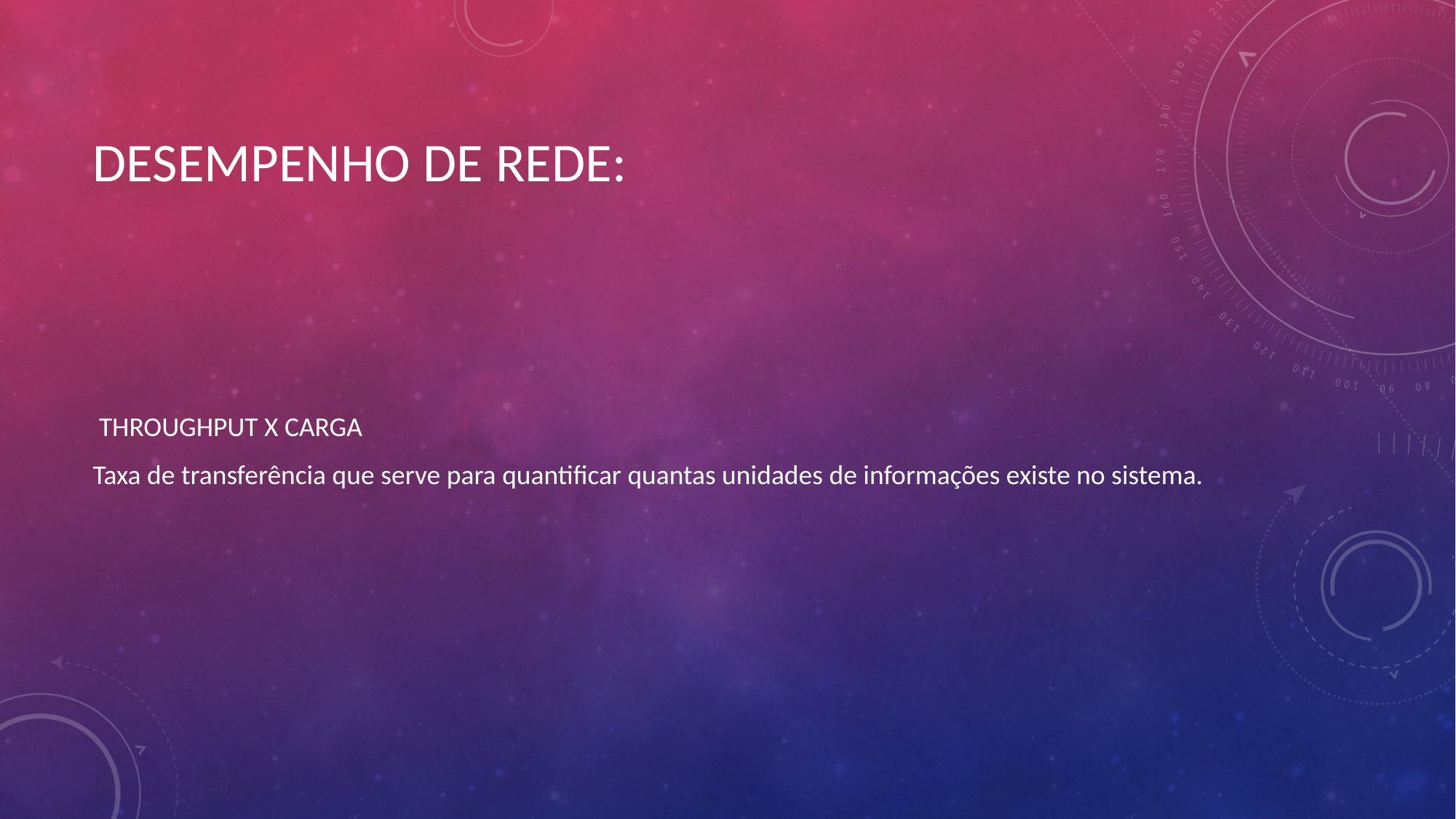

# Desempenho de rede:
 THROUGHPUT X CARGA
Taxa de transferência que serve para quantificar quantas unidades de informações existe no sistema.